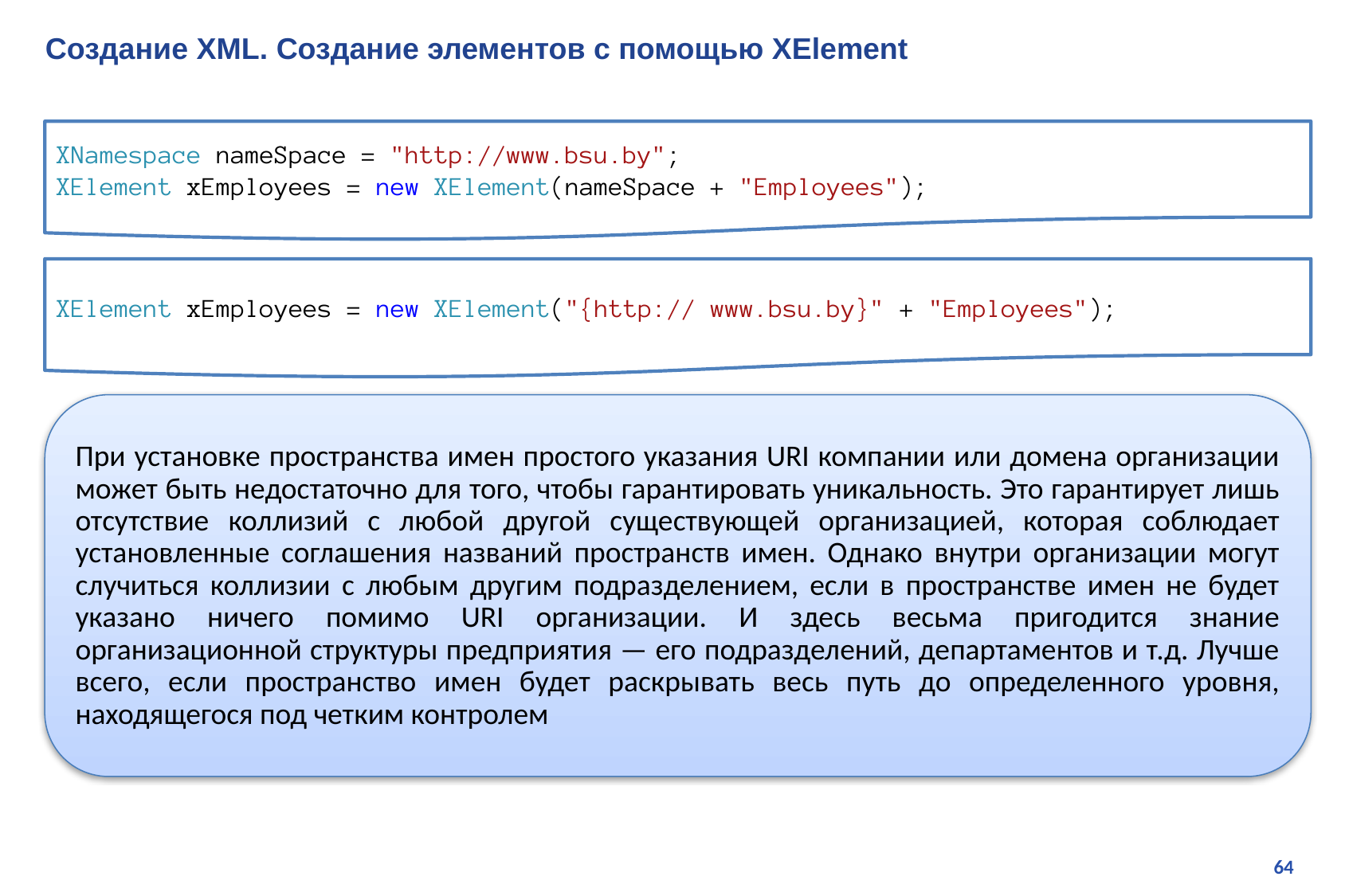

# Создание XML. Создание элементов с помощью XElement
XNamespace nameSpace = "http://www.bsu.by";
XElement xEmployees = new XElement(nameSpace + "Employees");
XElement xEmployees = new XElement("{http:// www.bsu.by}" + "Employees");
При установке пространства имен простого указания URI компании или домена организации может быть недостаточно для того, чтобы гарантировать уникальность. Это гарантирует лишь отсутствие коллизий с любой другой существующей организацией, которая соблюдает установленные соглашения названий пространств имен. Однако внутри организации могут случиться коллизии с любым другим подразделением, если в пространстве имен не будет указано ничего помимо URI организации. И здесь весьма пригодится знание организационной структуры предприятия — его подразделений, департаментов и т.д. Лучше всего, если пространство имен будет раскрывать весь путь до определенного уровня, находящегося под четким контролем